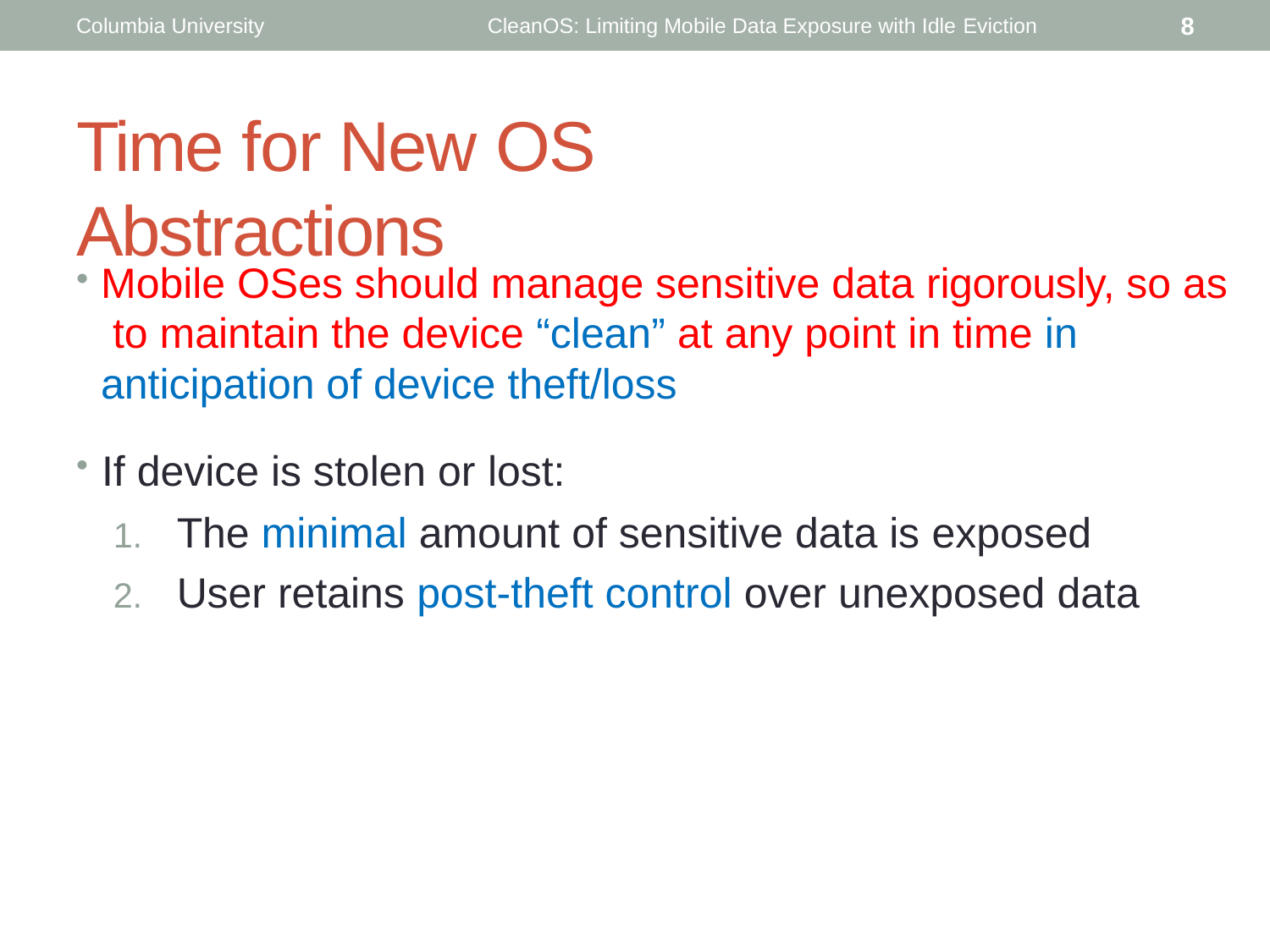

8
Columbia University
CleanOS: Limiting Mobile Data Exposure with Idle Eviction
Time for New OS Abstractions
Mobile OSes should manage sensitive data rigorously, so as  to maintain the device “clean” at any point in time in  anticipation of device theft/loss
If device is stolen or lost:
The minimal amount of sensitive data is exposed
User retains post-theft control over unexposed data